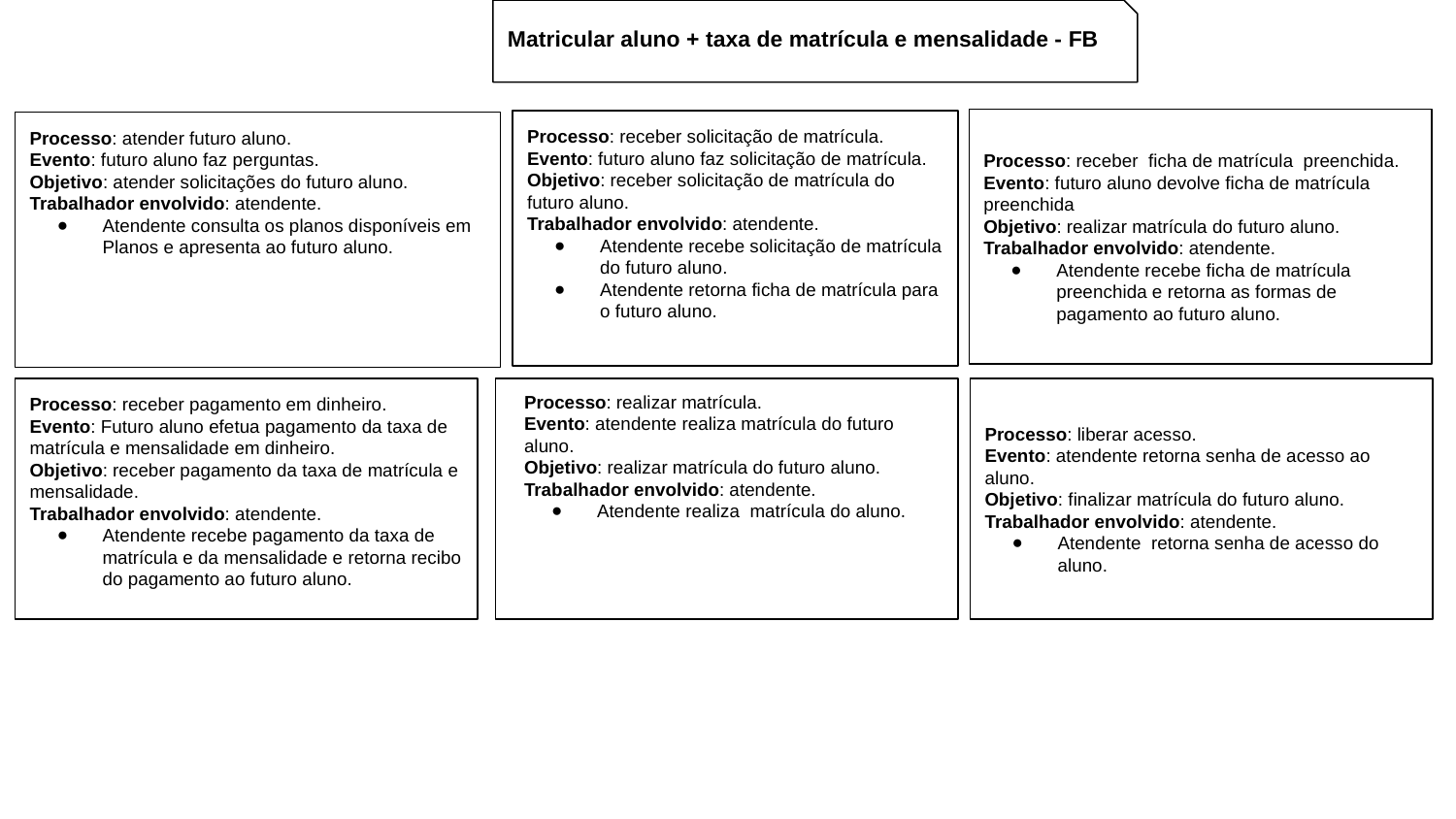

Matricular aluno + taxa de matrícula e mensalidade - FB
Processo: receber  ficha de matrícula  preenchida.
Evento: futuro aluno devolve ficha de matrícula preenchida
Objetivo: realizar matrícula do futuro aluno.
Trabalhador envolvido: atendente.
Atendente recebe ficha de matrícula preenchida e retorna as formas de pagamento ao futuro aluno.
Processo: receber solicitação de matrícula.
Evento: futuro aluno faz solicitação de matrícula.
Objetivo: receber solicitação de matrícula do futuro aluno.
Trabalhador envolvido: atendente.
Atendente recebe solicitação de matrícula do futuro aluno.
Atendente retorna ficha de matrícula para o futuro aluno.
Processo: atender futuro aluno.
Evento: futuro aluno faz perguntas.
Objetivo: atender solicitações do futuro aluno.
Trabalhador envolvido: atendente.
Atendente consulta os planos disponíveis em Planos e apresenta ao futuro aluno.
Processo: realizar matrícula.
Evento: atendente realiza matrícula do futuro aluno.
Objetivo: realizar matrícula do futuro aluno.
Trabalhador envolvido: atendente.
Atendente realiza  matrícula do aluno.
Processo: receber pagamento em dinheiro.
Evento: Futuro aluno efetua pagamento da taxa de matrícula e mensalidade em dinheiro.
Objetivo: receber pagamento da taxa de matrícula e mensalidade.
Trabalhador envolvido: atendente.
Atendente recebe pagamento da taxa de matrícula e da mensalidade e retorna recibo do pagamento ao futuro aluno.

Processo: liberar acesso.
Evento: atendente retorna senha de acesso ao aluno.
Objetivo: finalizar matrícula do futuro aluno.
Trabalhador envolvido: atendente.
Atendente  retorna senha de acesso do aluno.